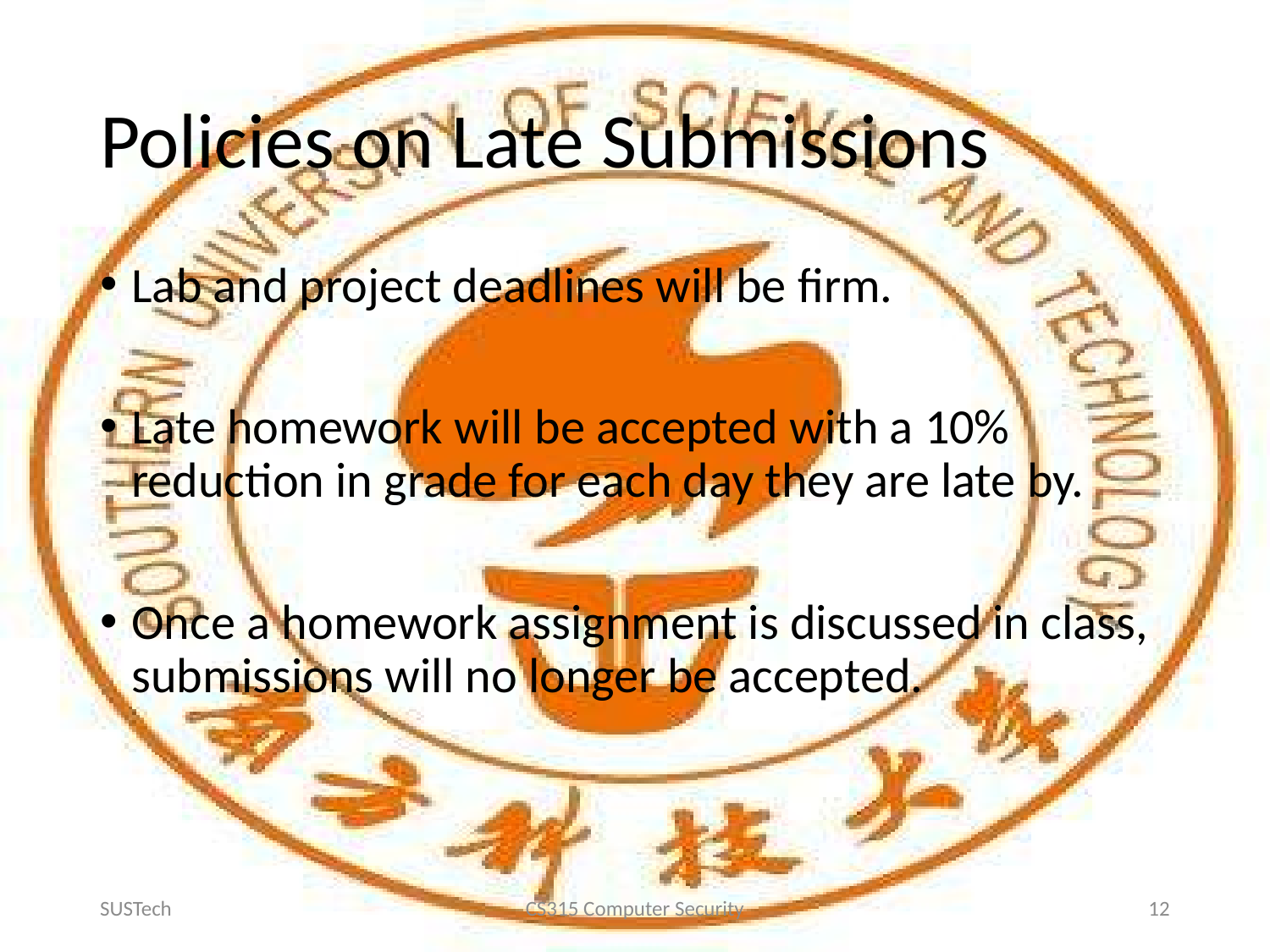

# Policies on Late Submissions
Lab and project deadlines will be firm.

Late homework will be accepted with a 10% reduction in grade for each day they are late by.

Once a homework assignment is discussed in class, submissions will no longer be accepted.
SUSTech
CS315 Computer Security
12